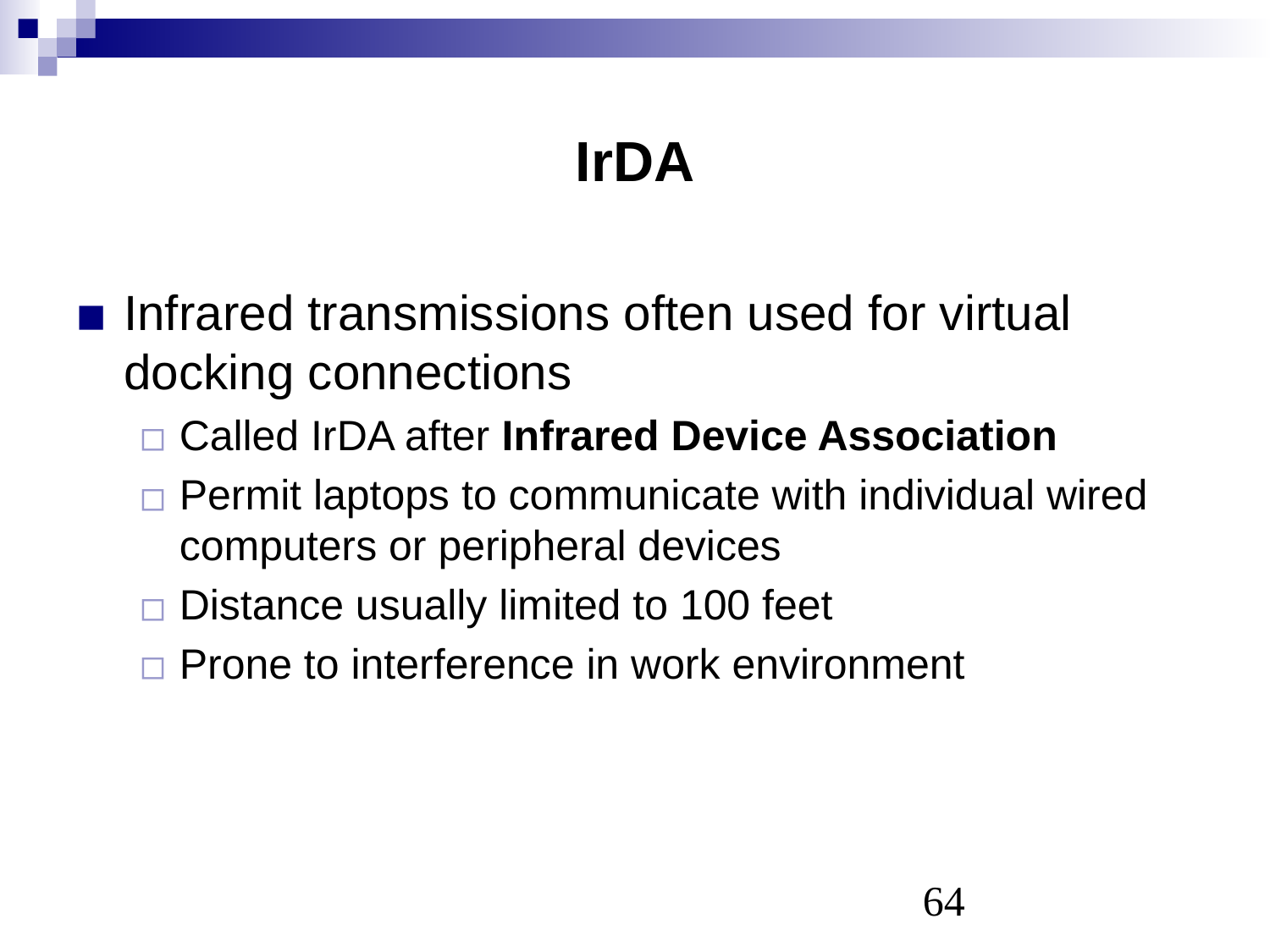

# IrDA
Infrared transmissions often used for virtual docking connections
Called IrDA after Infrared Device Association
Permit laptops to communicate with individual wired computers or peripheral devices
Distance usually limited to 100 feet
Prone to interference in work environment
64